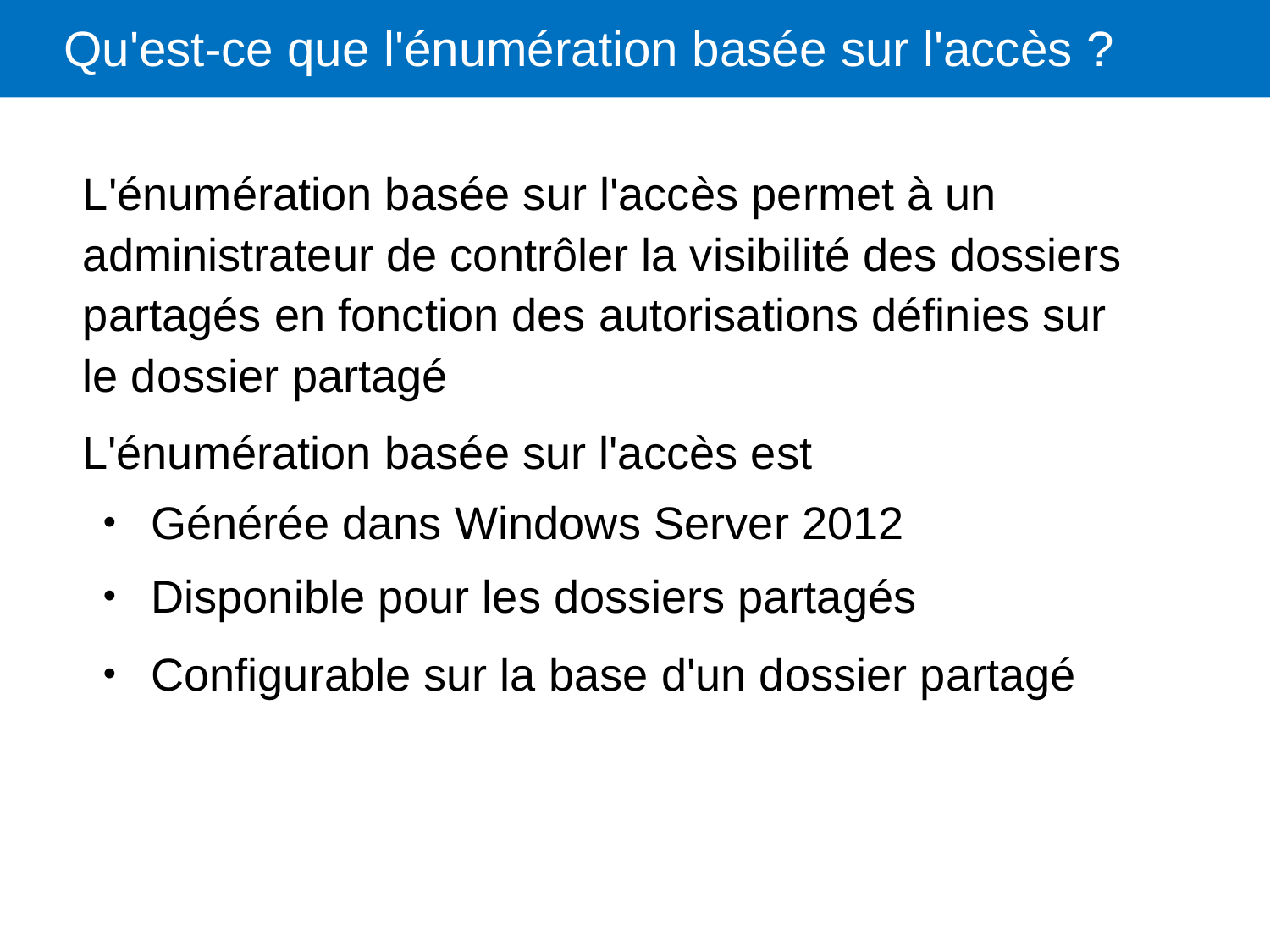

# Qu'est-ce que l'énumération basée sur l'accès ?
L'énumération basée sur l'accès permet à un administrateur de contrôler la visibilité des dossiers partagés en fonction des autorisations définies sur le dossier partagé
L'énumération basée sur l'accès est
Générée dans Windows Server 2012
Disponible pour les dossiers partagés
Configurable sur la base d'un dossier partagé